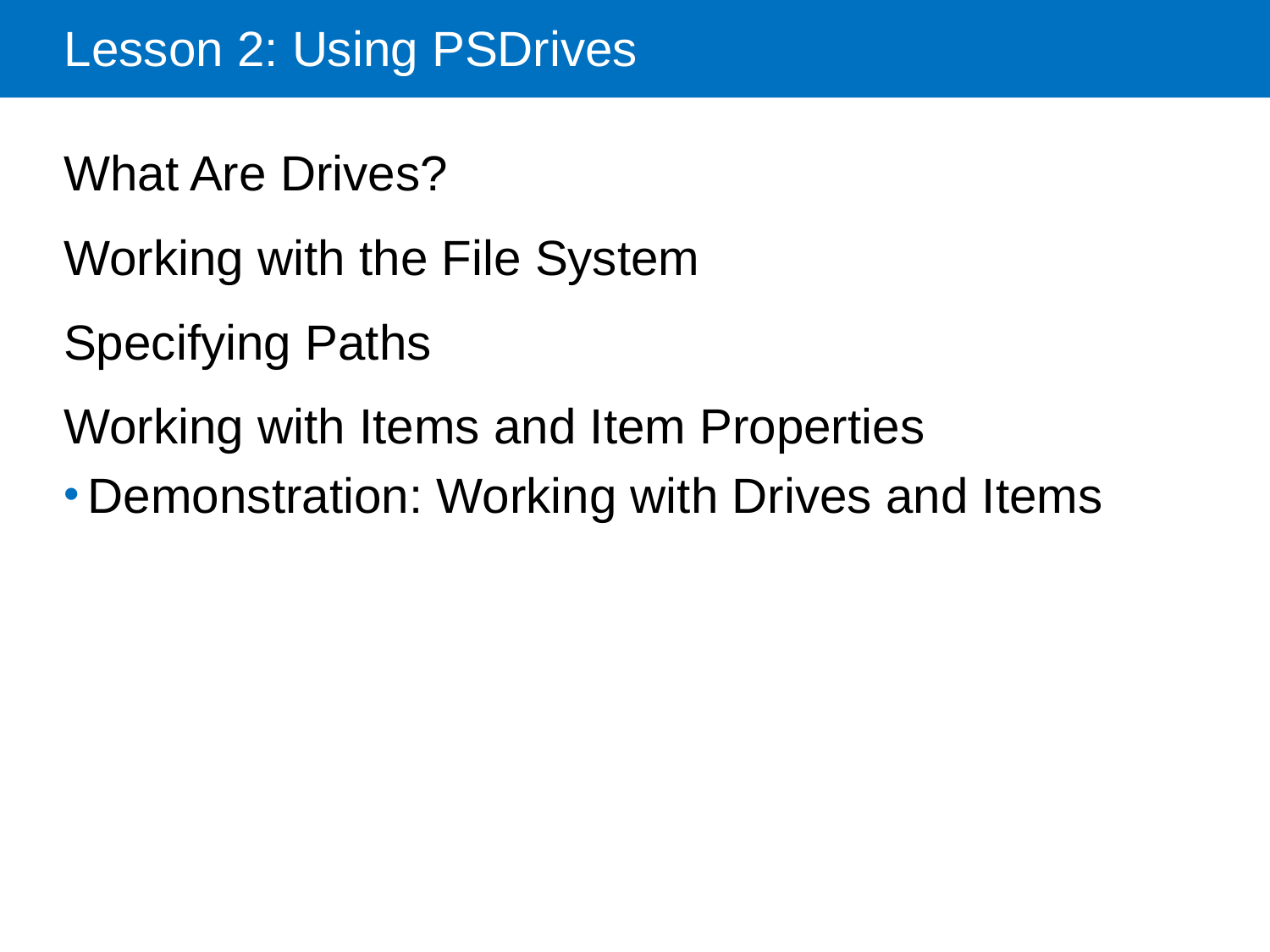

# Lesson 2: Using PSDrives
What Are Drives?
Working with the File System
Specifying Paths
Working with Items and Item Properties
Demonstration: Working with Drives and Items